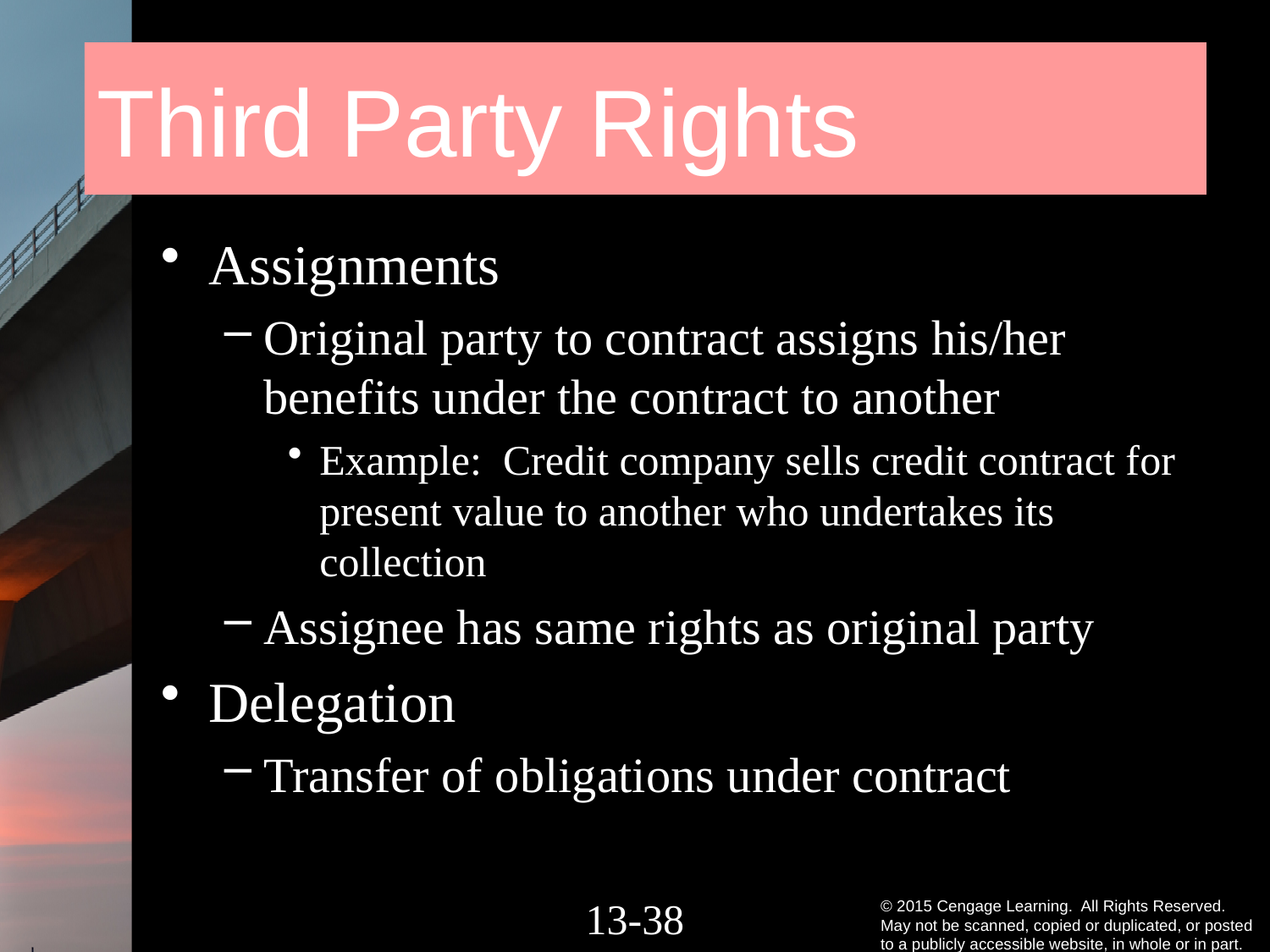

# Third Party Rights
Assignments
Original party to contract assigns his/her benefits under the contract to another
Example:  Credit company sells credit contract for present value to another who undertakes its collection
Assignee has same rights as original party
Delegation
Transfer of obligations under contract
13-38